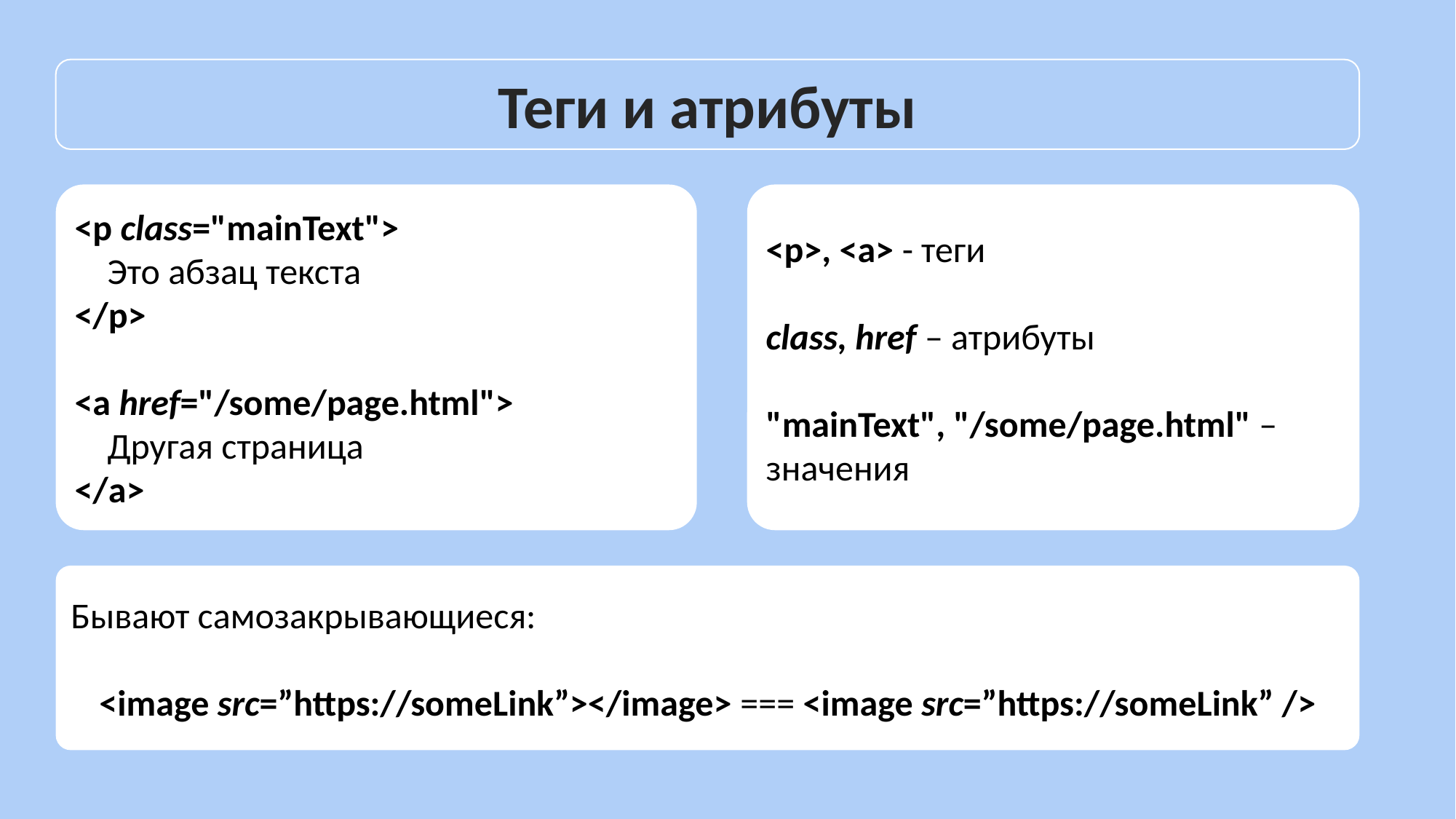

Теги и атрибуты
<p class="mainText">
    Это абзац текста
</p>

<a href="/some/page.html">
    Другая страница
</a>
<p>, <a> - теги

class, href – атрибуты

"mainText", "/some/page.html" – значения
Бывают самозакрывающиеся:

<image src=”https://someLink”></image> === <image src=”https://someLink” />